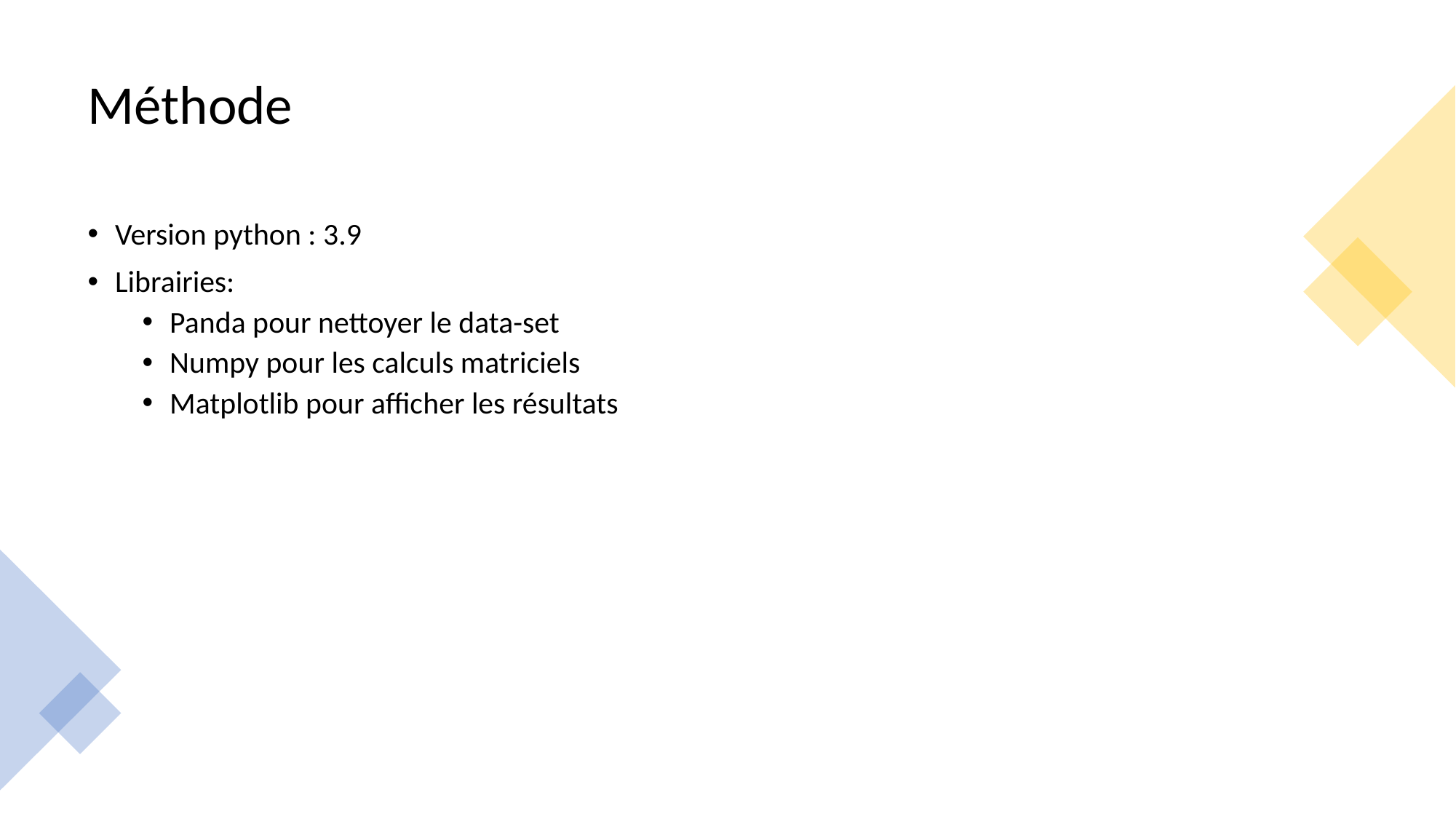

# Méthode

Version python : 3.9
Librairies:
Panda pour nettoyer le data-set
Numpy pour les calculs matriciels
Matplotlib pour afficher les résultats